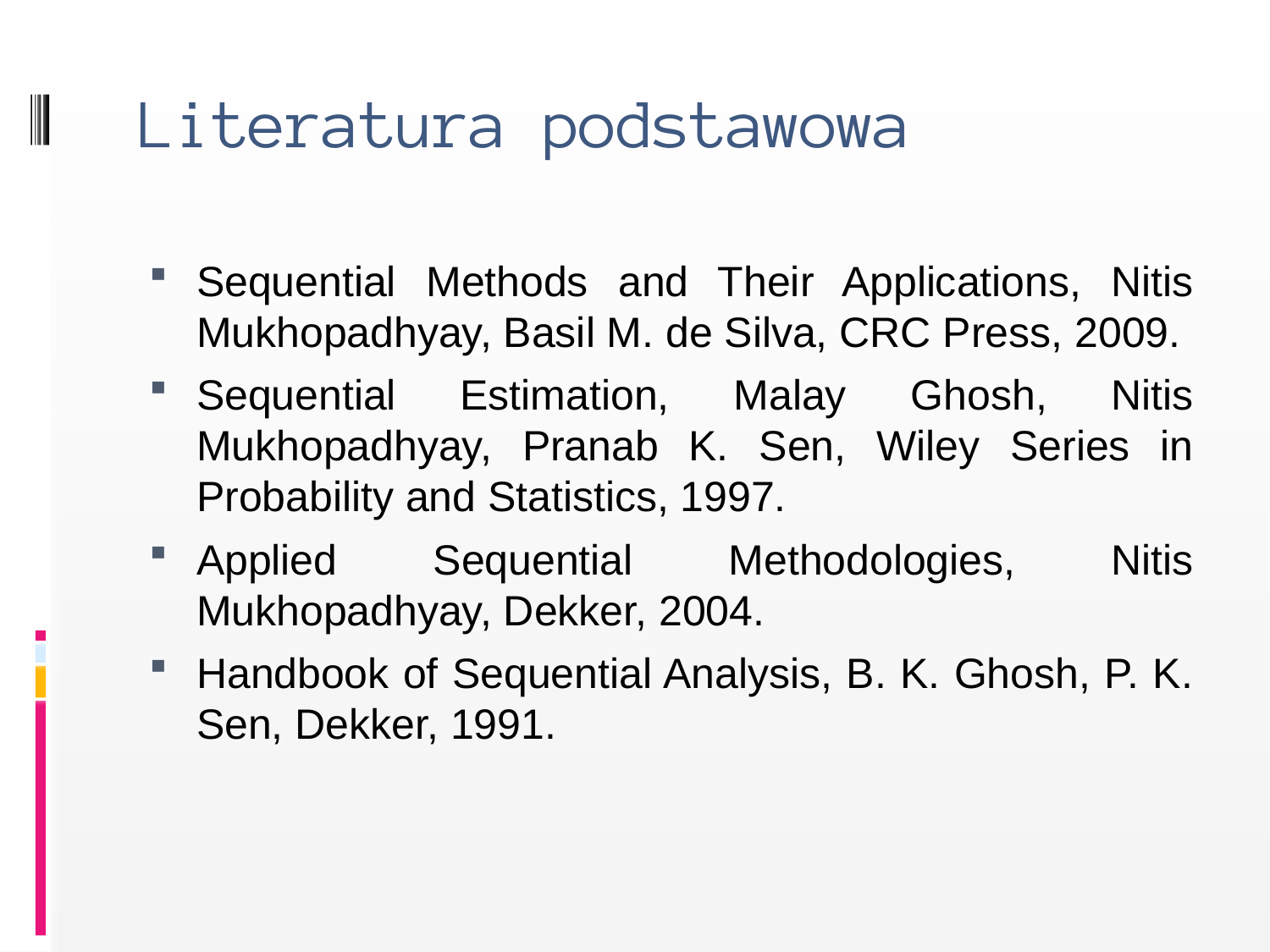

# Literatura podstawowa
Sequential Methods and Their Applications, Nitis Mukhopadhyay, Basil M. de Silva, CRC Press, 2009.
Sequential Estimation, Malay Ghosh, Nitis Mukhopadhyay, Pranab K. Sen, Wiley Series in Probability and Statistics, 1997.
Applied Sequential Methodologies, Nitis Mukhopadhyay, Dekker, 2004.
Handbook of Sequential Analysis, B. K. Ghosh, P. K. Sen, Dekker, 1991.